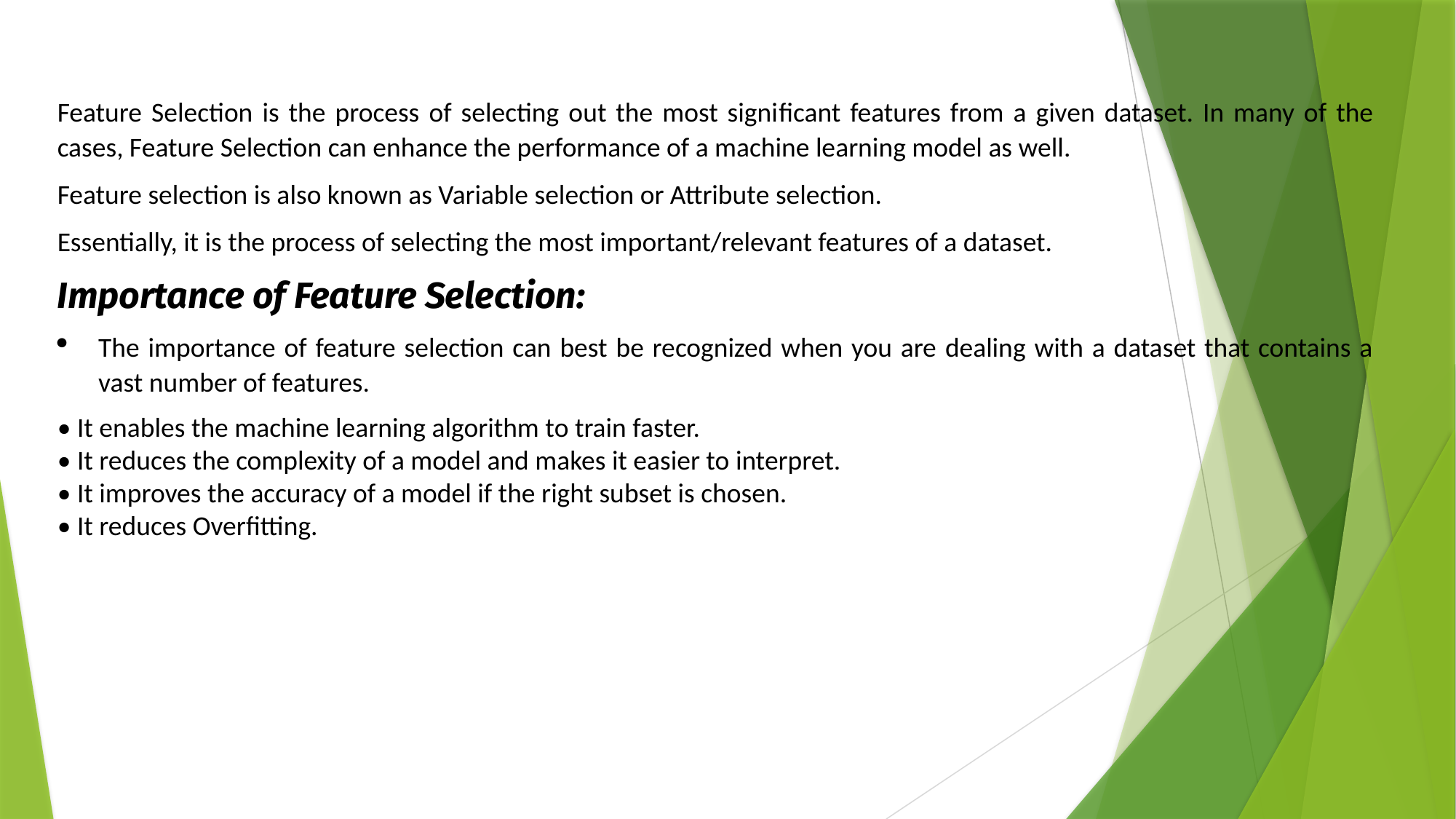

Feature Selection is the process of selecting out the most significant features from a given dataset. In many of the cases, Feature Selection can enhance the performance of a machine learning model as well.
Feature selection is also known as Variable selection or Attribute selection.
Essentially, it is the process of selecting the most important/relevant features of a dataset.
Importance of Feature Selection:
The importance of feature selection can best be recognized when you are dealing with a dataset that contains a vast number of features.
• It enables the machine learning algorithm to train faster.
• It reduces the complexity of a model and makes it easier to interpret.
• It improves the accuracy of a model if the right subset is chosen.
• It reduces Overfitting.